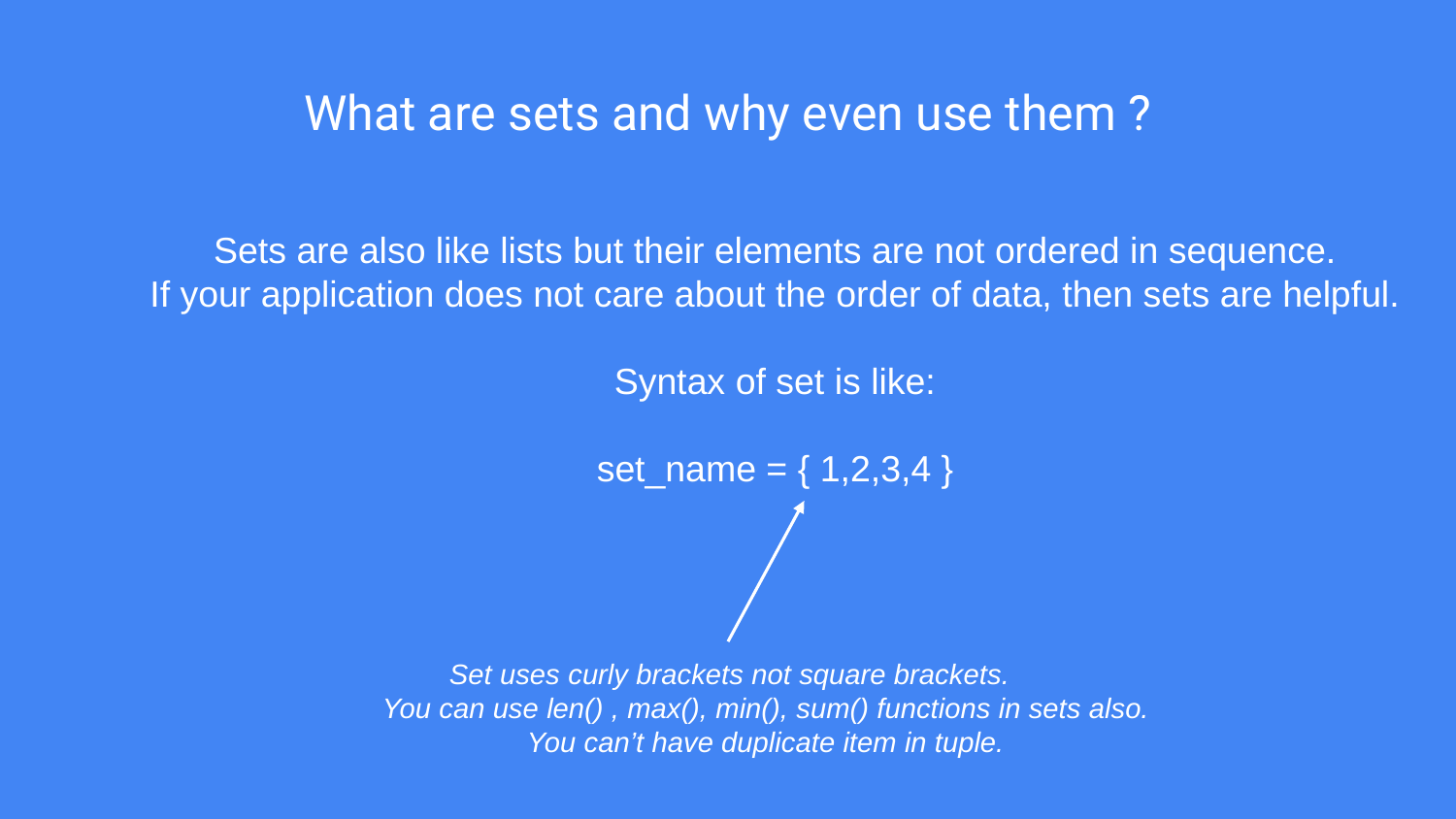

# What are sets and why even use them ?

Sets are also like lists but their elements are not ordered in sequence.
If your application does not care about the order of data, then sets are helpful.

Syntax of set is like:

set_name = { 1,2,3,4 }

Set uses curly brackets not square brackets.
You can use len() , max(), min(), sum() functions in sets also.
You can’t have duplicate item in tuple.